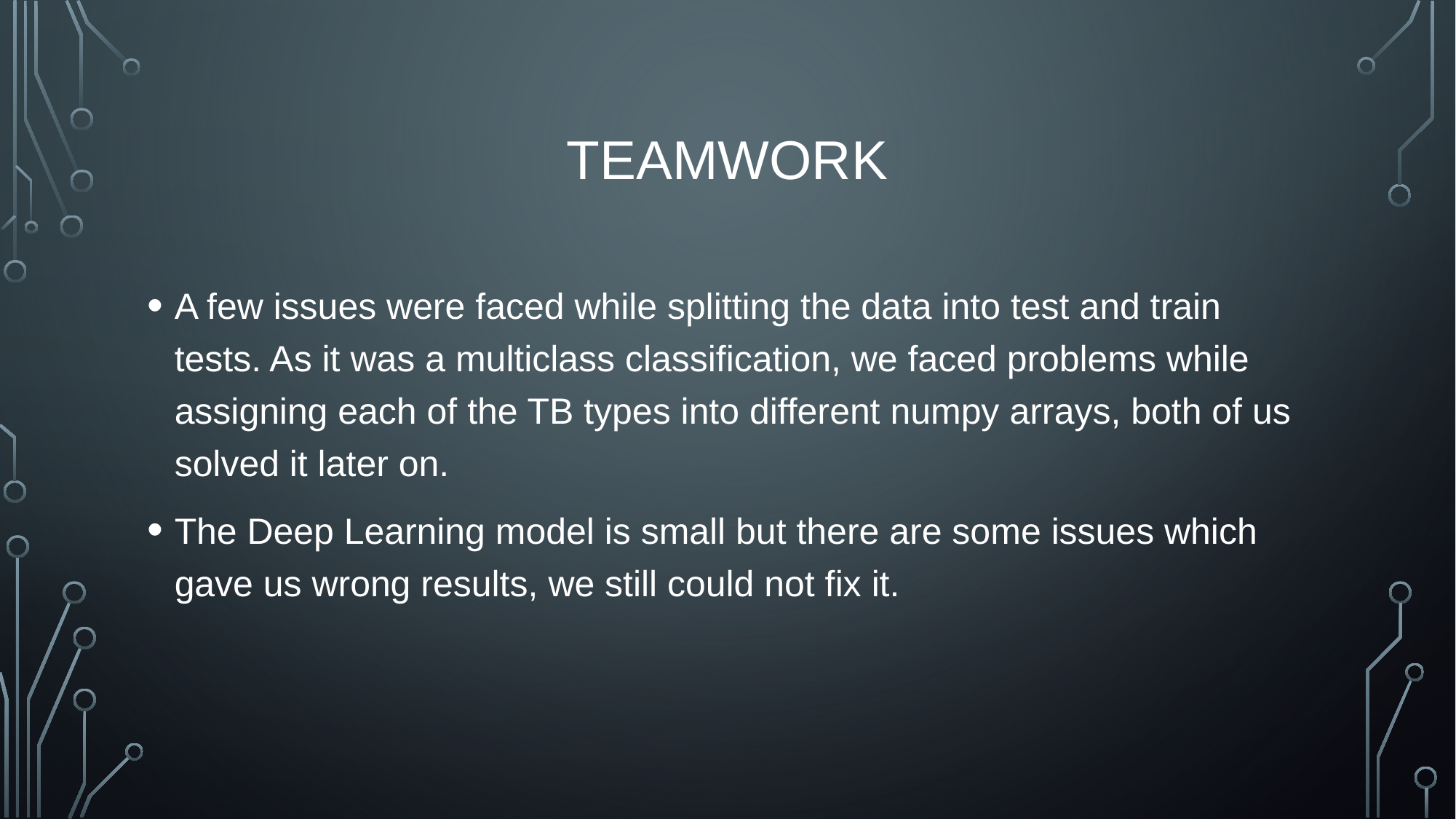

# Teamwork
A few issues were faced while splitting the data into test and train tests. As it was a multiclass classification, we faced problems while assigning each of the TB types into different numpy arrays, both of us solved it later on.
The Deep Learning model is small but there are some issues which gave us wrong results, we still could not fix it.